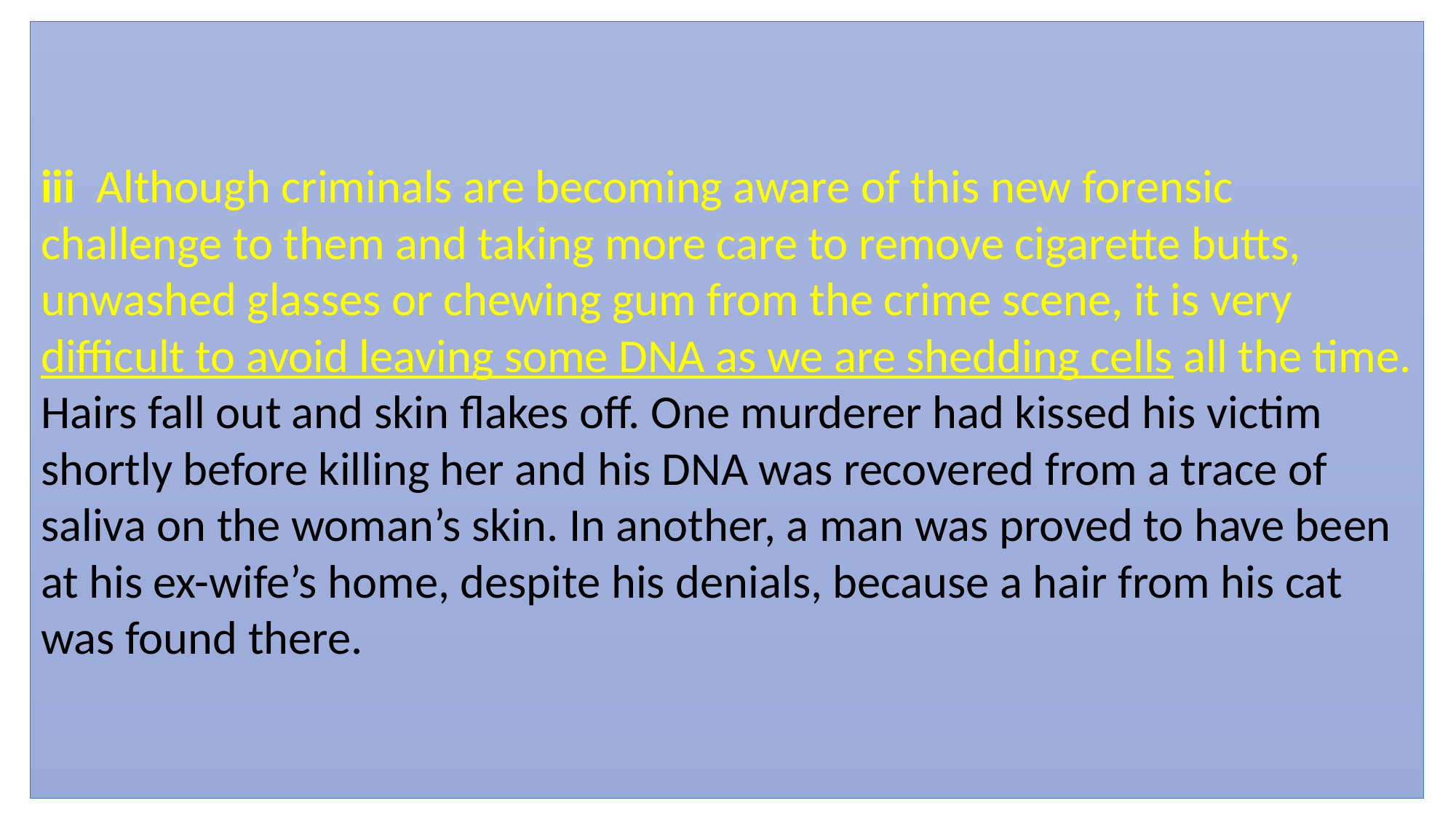

iii  Although criminals are becoming aware of this new forensic challenge to them and taking more care to remove cigarette butts, unwashed glasses or chewing gum from the crime scene, it is very difficult to avoid leaving some DNA as we are shedding cells all the time. Hairs fall out and skin flakes off. One murderer had kissed his victim shortly before killing her and his DNA was recovered from a trace of saliva on the woman’s skin. In another, a man was proved to have been at his ex-wife’s home, despite his denials, because a hair from his cat was found there.
#